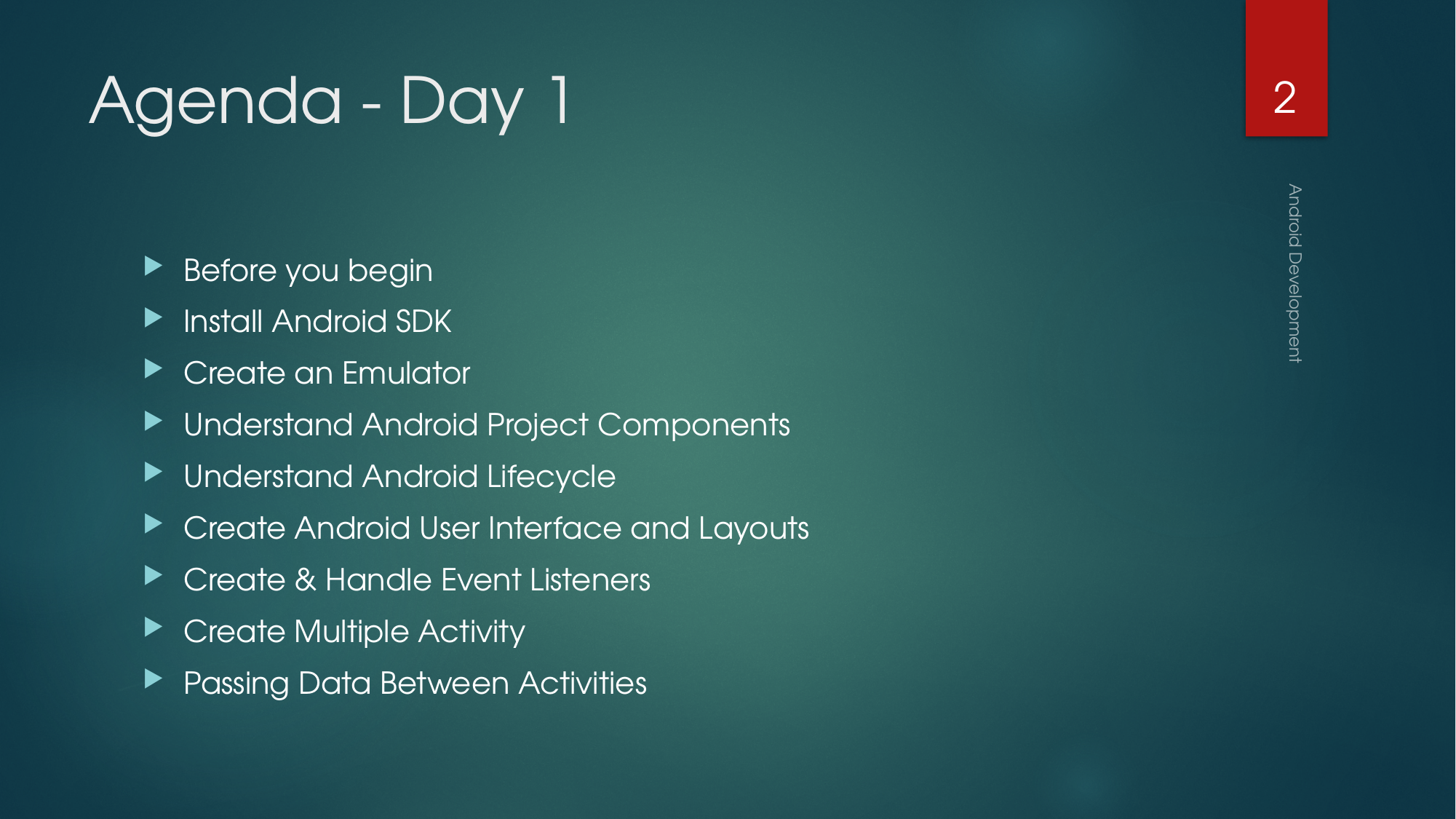

2
# Agenda - Day 1
Before you begin
Install Android SDK
Create an Emulator
Understand Android Project Components
Understand Android Lifecycle
Create Android User Interface and Layouts
Create & Handle Event Listeners
Create Multiple Activity
Passing Data Between Activities

Android Development